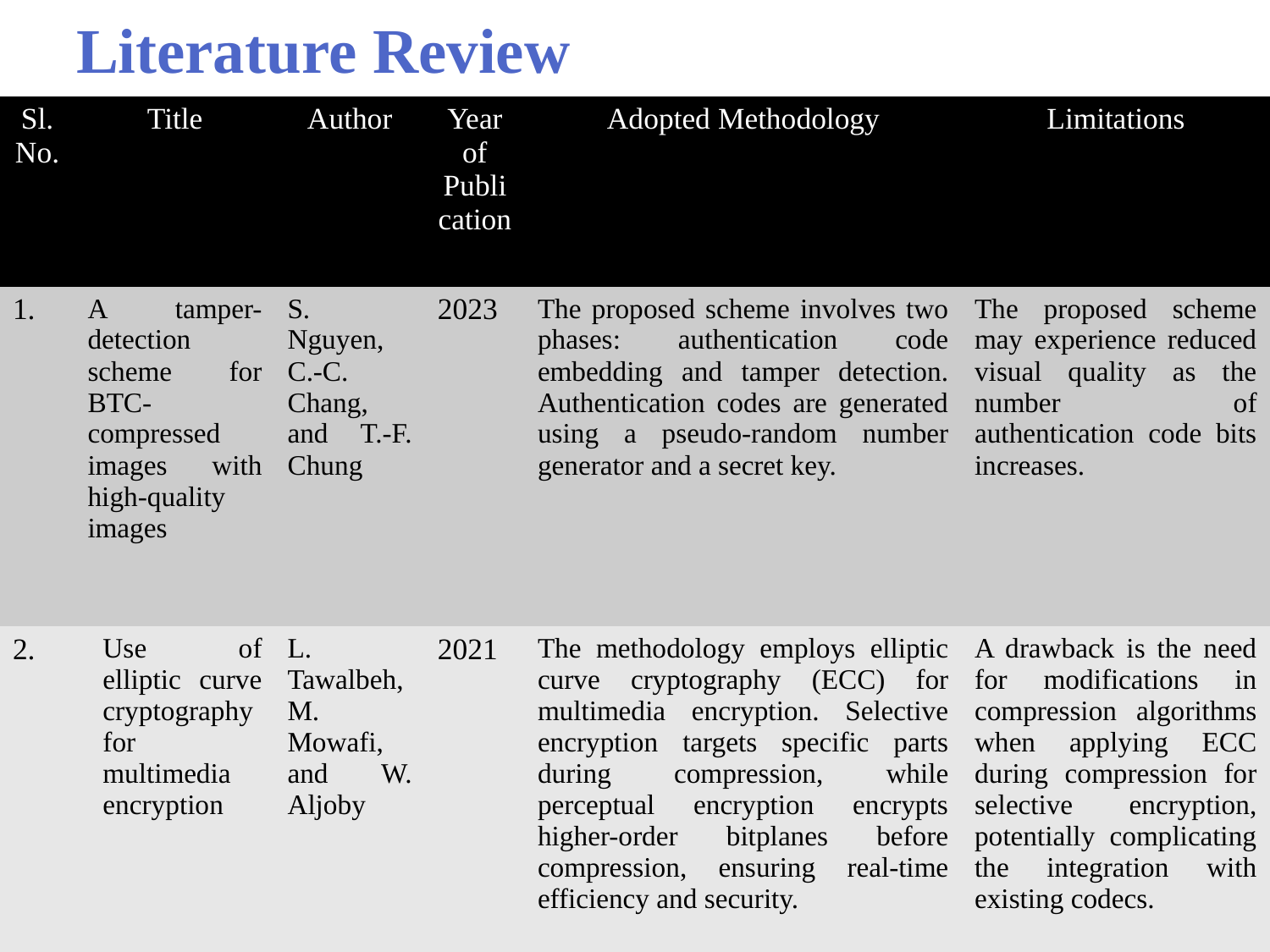

Literature Review
| Sl. No. | Title | Author | Year of Publication | Adopted Methodology | Limitations |
| --- | --- | --- | --- | --- | --- |
| 1. | A tamper-detection scheme for BTC-compressed images with high-quality images | S. Nguyen, C.-C. Chang, and T.-F. Chung | 2023 | The proposed scheme involves two phases: authentication code embedding and tamper detection. Authentication codes are generated using a pseudo-random number generator and a secret key. | The proposed scheme may experience reduced visual quality as the number of authentication code bits increases. |
| 2. | Use of elliptic curve cryptography for multimedia encryption | L. Tawalbeh, M. Mowafi, and W. Aljoby | 2021 | The methodology employs elliptic curve cryptography (ECC) for multimedia encryption. Selective encryption targets specific parts during compression, while perceptual encryption encrypts higher-order bitplanes before compression, ensuring real-time efficiency and security. | A drawback is the need for modifications in compression algorithms when applying ECC during compression for selective encryption, potentially complicating the integration with existing codecs. |

5/20